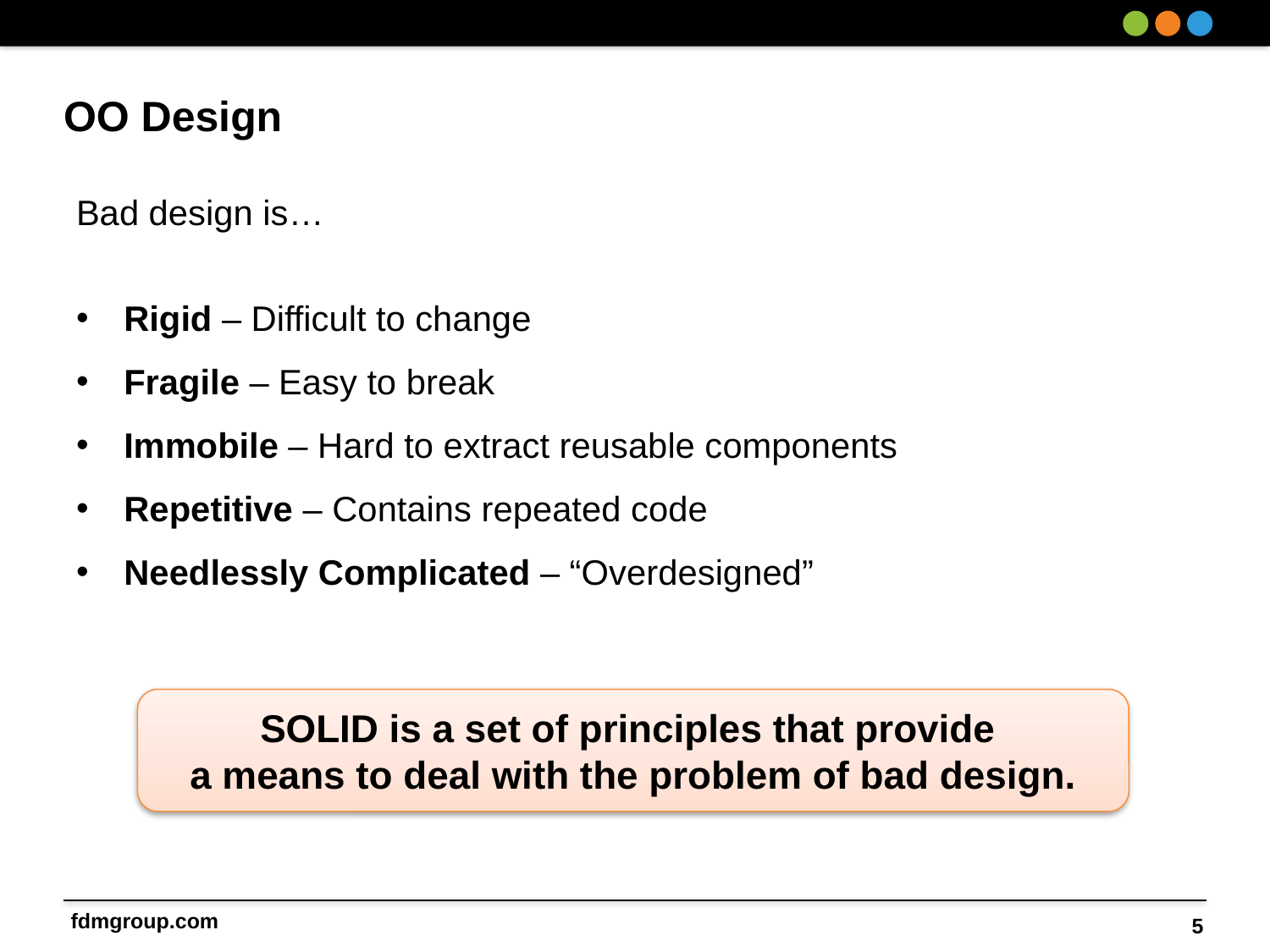

# OO Design
Bad design is…
Rigid – Difficult to change
Fragile – Easy to break
Immobile – Hard to extract reusable components
Repetitive – Contains repeated code
Needlessly Complicated – “Overdesigned”

SOLID is a set of principles that provide
a means to deal with the problem of bad design.
5